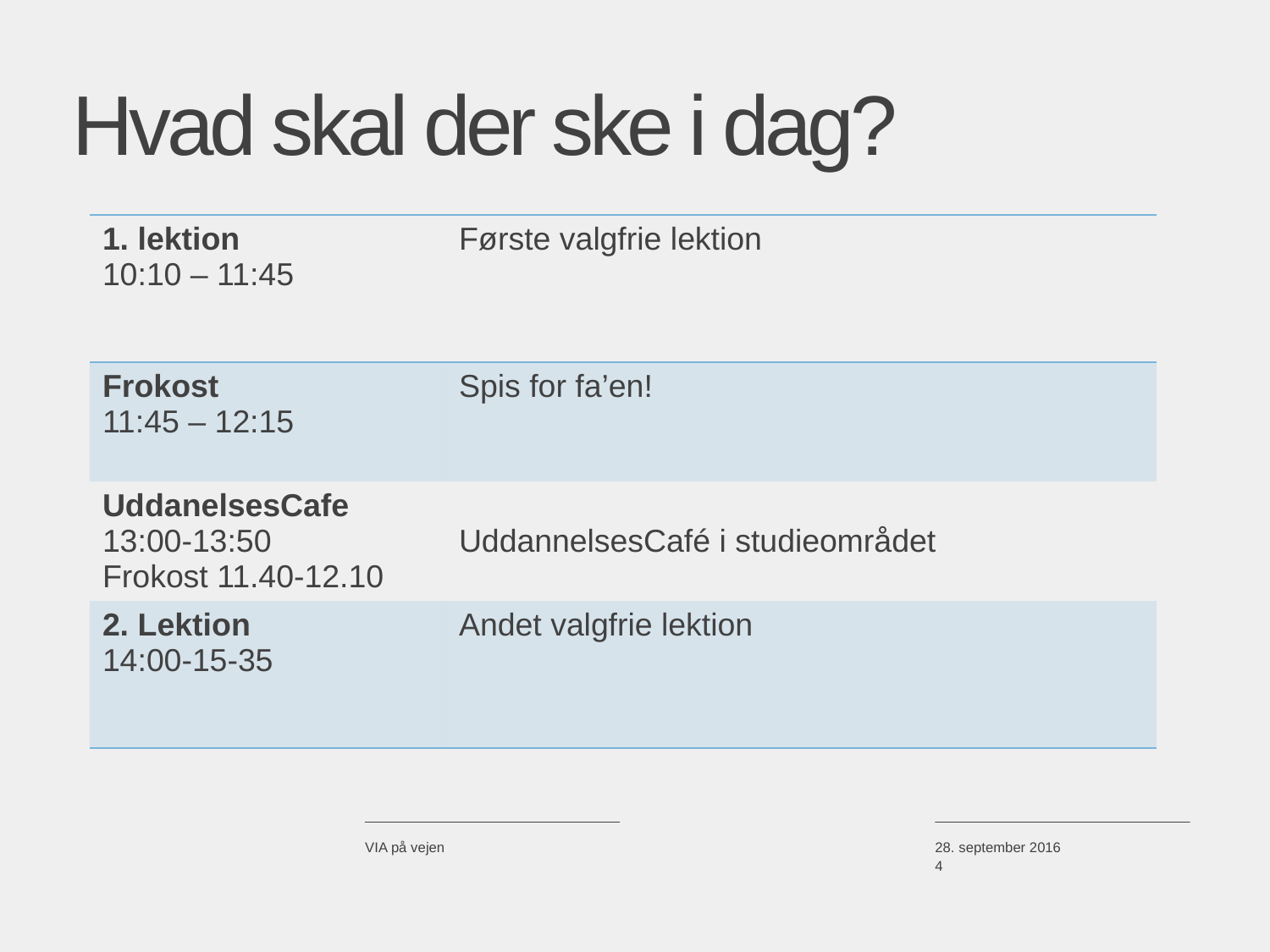

# Hvad skal der ske i dag?
| 1. lektion 10:10 – 11:45 | Første valgfrie lektion |
| --- | --- |
| Frokost 11:45 – 12:15 | Spis for fa’en! |
| UddanelsesCafe 13:00-13:50 Frokost 11.40-12.10 | UddannelsesCafé i studieområdet |
| 2. Lektion 14:00-15-35 | Andet valgfrie lektion |
VIA på vejen
28. september 2016

4